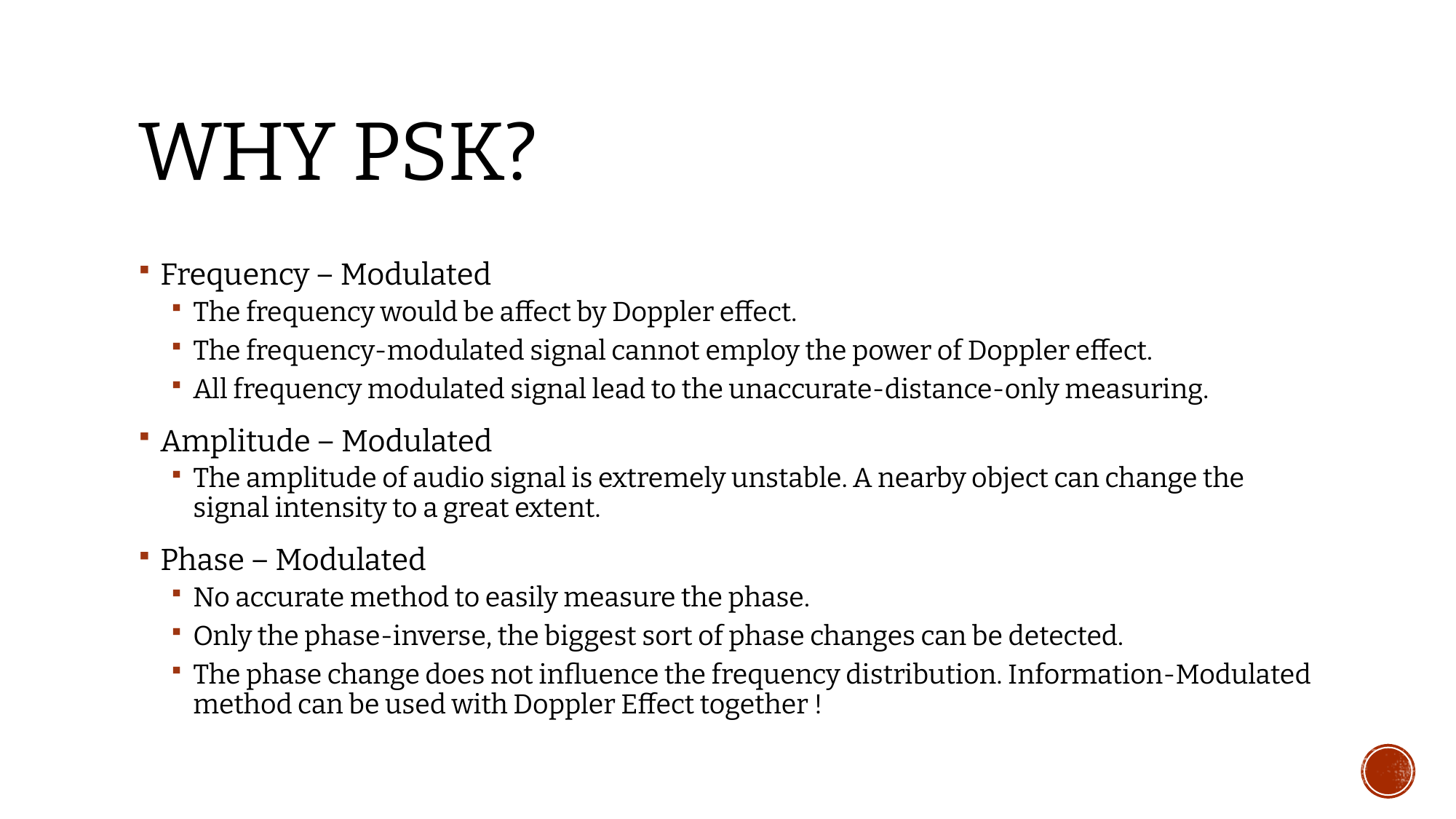

# Why psk?
Frequency – Modulated
The frequency would be affect by Doppler effect.
The frequency-modulated signal cannot employ the power of Doppler effect.
All frequency modulated signal lead to the unaccurate-distance-only measuring.
Amplitude – Modulated
The amplitude of audio signal is extremely unstable. A nearby object can change the signal intensity to a great extent.
Phase – Modulated
No accurate method to easily measure the phase.
Only the phase-inverse, the biggest sort of phase changes can be detected.
The phase change does not influence the frequency distribution. Information-Modulated method can be used with Doppler Effect together !